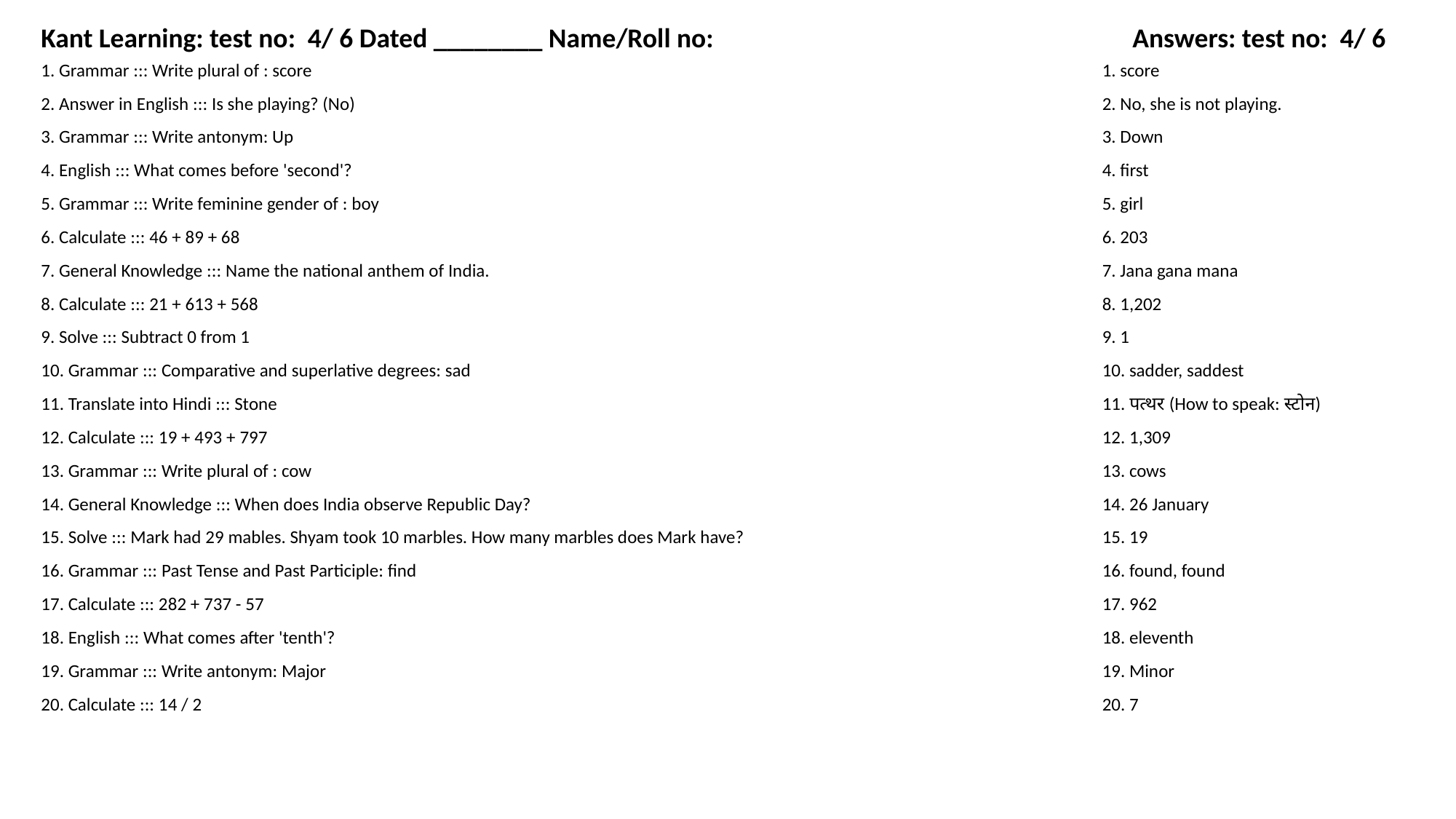

Kant Learning: test no:  4/ 6 Dated ________ Name/Roll no:
Answers: test no:  4/ 6
1. Grammar ::: Write plural of : score
1. score
2. Answer in English ::: Is she playing? (No)
2. No, she is not playing.
3. Grammar ::: Write antonym: Up
3. Down
4. English ::: What comes before 'second'?
4. first
5. Grammar ::: Write feminine gender of : boy
5. girl
6. Calculate ::: 46 + 89 + 68
6. 203
7. General Knowledge ::: Name the national anthem of India.
7. Jana gana mana
8. Calculate ::: 21 + 613 + 568
8. 1,202
9. Solve ::: Subtract 0 from 1
9. 1
10. Grammar ::: Comparative and superlative degrees: sad
10. sadder, saddest
11. Translate into Hindi ::: Stone
11. पत्थर (How to speak: स्टोन)
12. Calculate ::: 19 + 493 + 797
12. 1,309
13. Grammar ::: Write plural of : cow
13. cows
14. General Knowledge ::: When does India observe Republic Day?
14. 26 January
15. Solve ::: Mark had 29 mables. Shyam took 10 marbles. How many marbles does Mark have?
15. 19
16. Grammar ::: Past Tense and Past Participle: find
16. found, found
17. Calculate ::: 282 + 737 - 57
17. 962
18. English ::: What comes after 'tenth'?
18. eleventh
19. Grammar ::: Write antonym: Major
19. Minor
20. Calculate ::: 14 / 2
20. 7